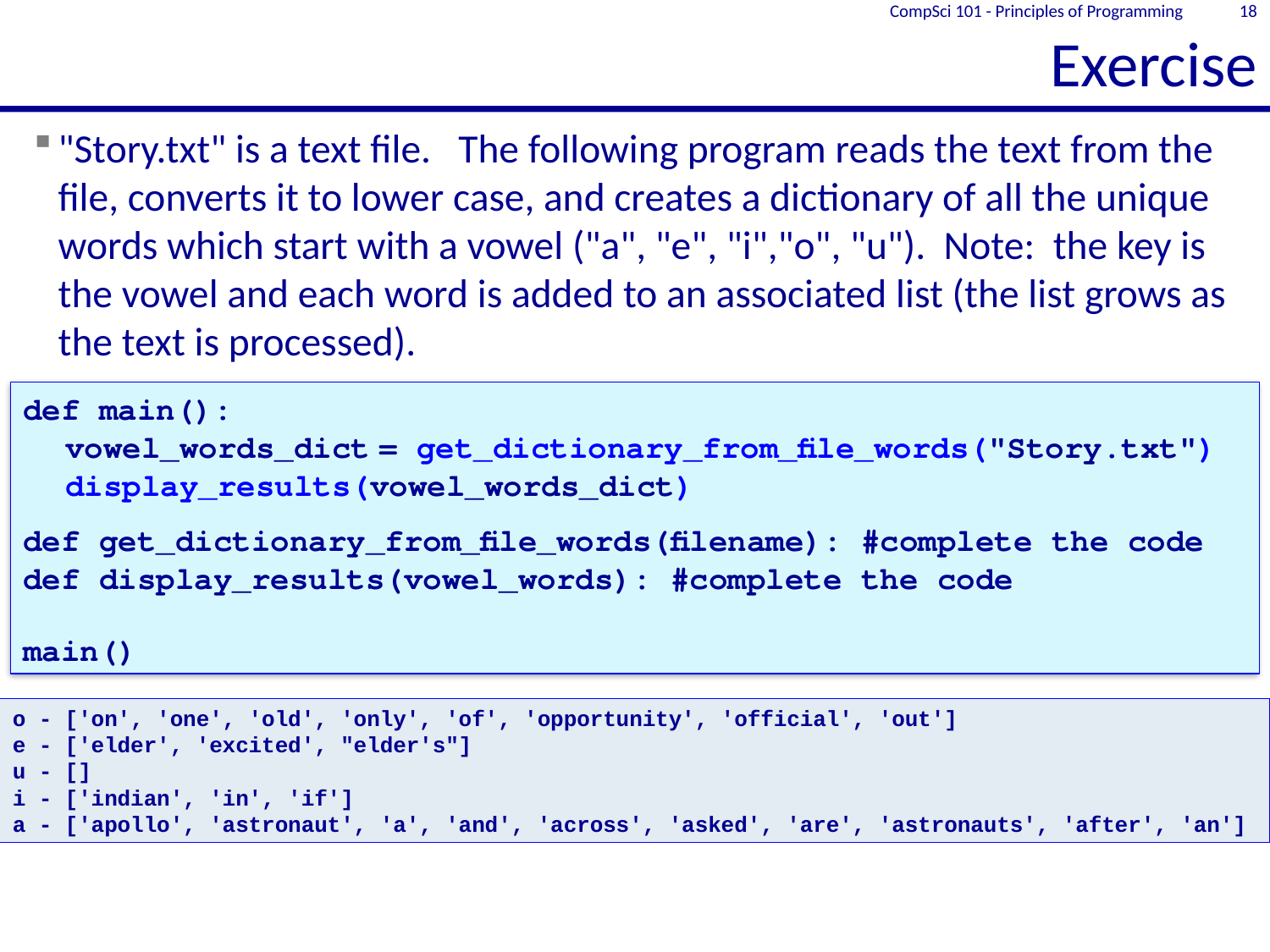

# Exercise
CompSci 101 - Principles of Programming
18
"Story.txt" is a text file.   The following program reads the text from the file, converts it to lower case, and creates a dictionary of all the unique words which start with a vowel ("a", "e", "i","o", "u").  Note:  the key is the vowel and each word is added to an associated list (the list grows as the text is processed).

def main():
	vowel_words_dict = get_dictionary_from_file_words("Story.txt")
	display_results(vowel_words_dict)

def get_dictionary_from_file_words(filename): #complete the code
def display_results(vowel_words): #complete the code

main()
o - ['on', 'one', 'old', 'only', 'of', 'opportunity', 'official', 'out']
e - ['elder', 'excited', "elder's"]
u - []
i - ['indian', 'in', 'if']
a - ['apollo', 'astronaut', 'a', 'and', 'across', 'asked', 'are', 'astronauts', 'after', 'an']